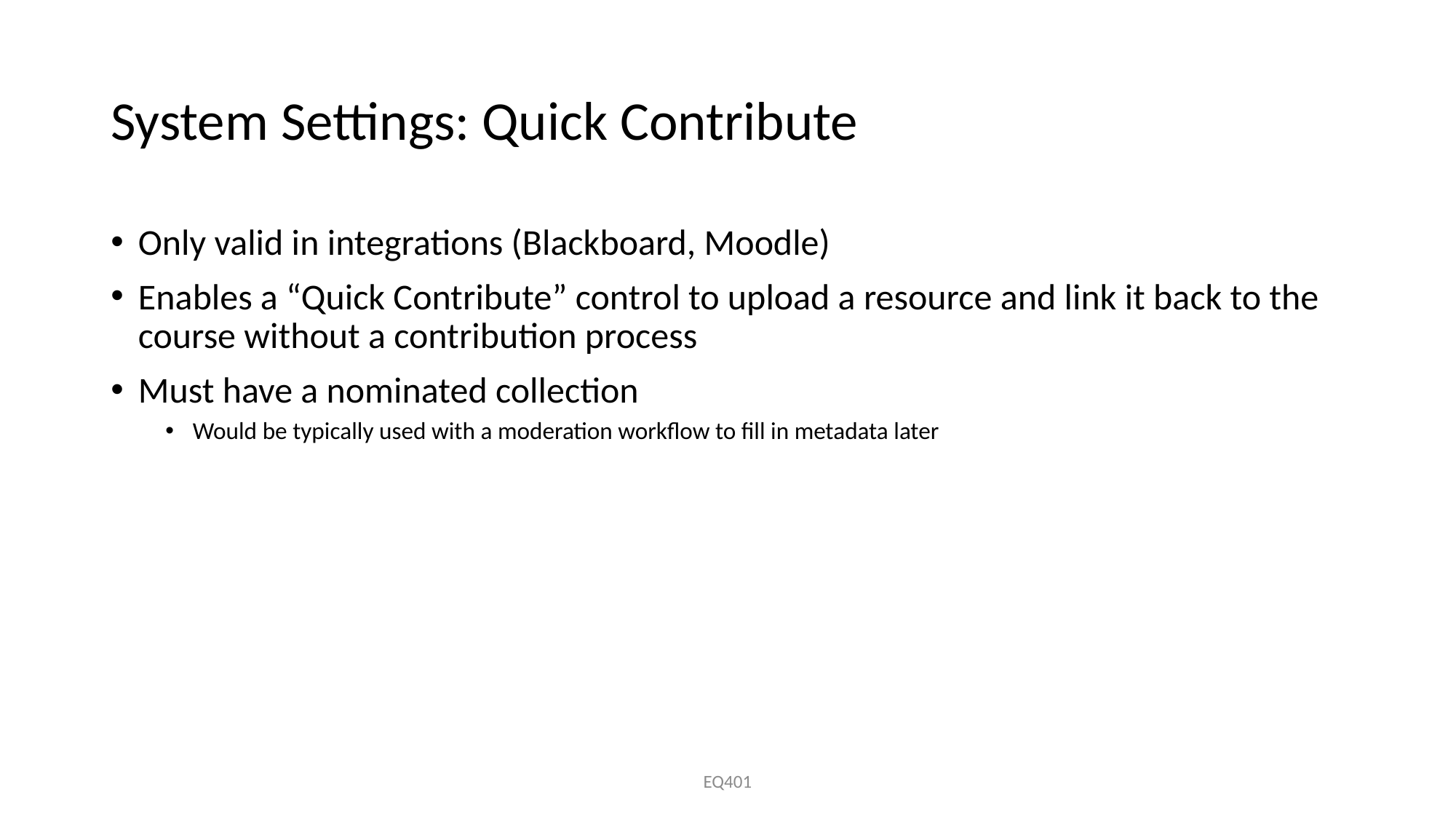

# System Settings: Quick Contribute
Only valid in integrations (Blackboard, Moodle)
Enables a “Quick Contribute” control to upload a resource and link it back to the course without a contribution process
Must have a nominated collection
Would be typically used with a moderation workflow to fill in metadata later

EQ401